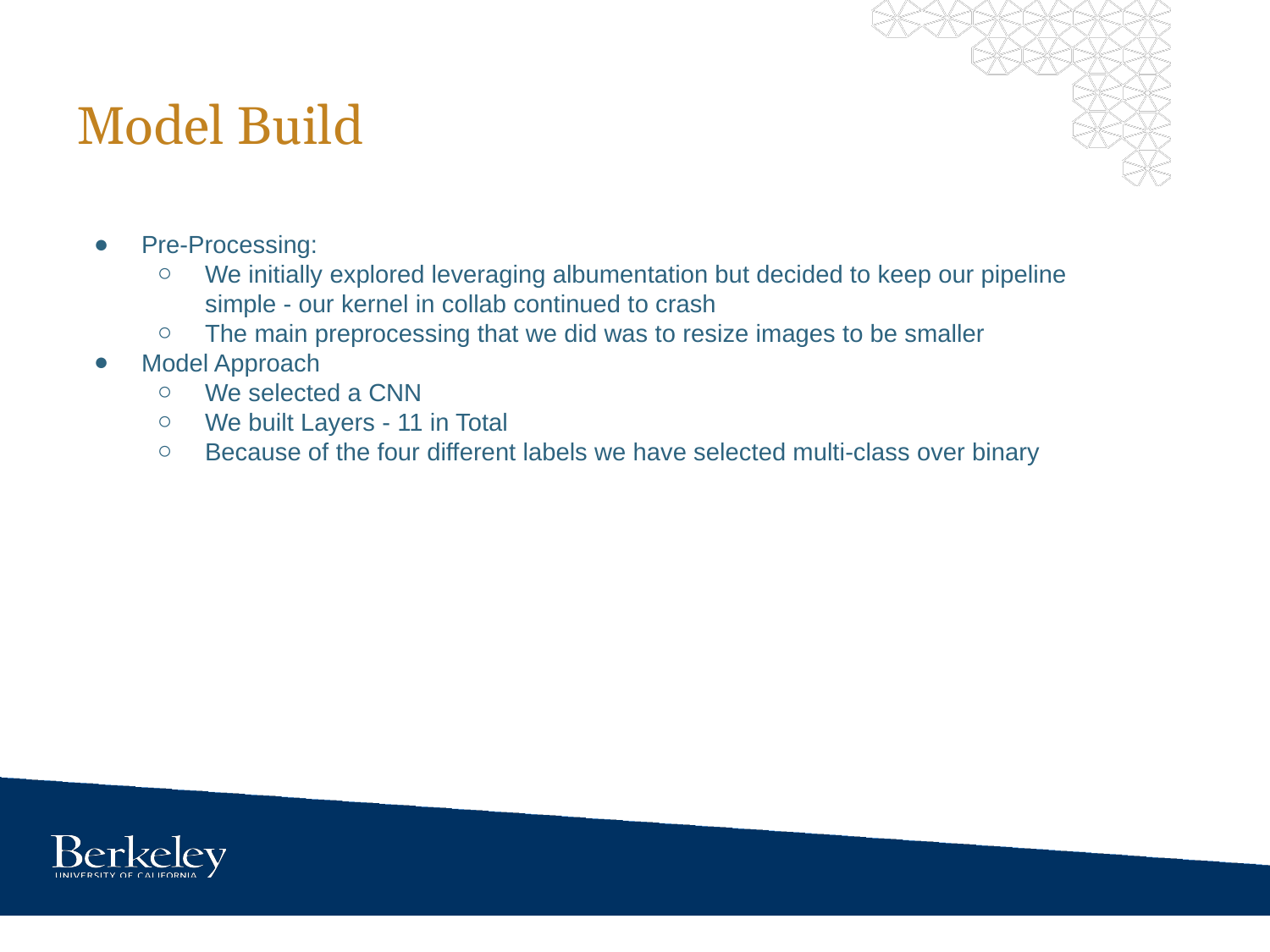

# Model Build
Pre-Processing:
We initially explored leveraging albumentation but decided to keep our pipeline simple - our kernel in collab continued to crash
The main preprocessing that we did was to resize images to be smaller
Model Approach
We selected a CNN
We built Layers - 11 in Total
Because of the four different labels we have selected multi-class over binary